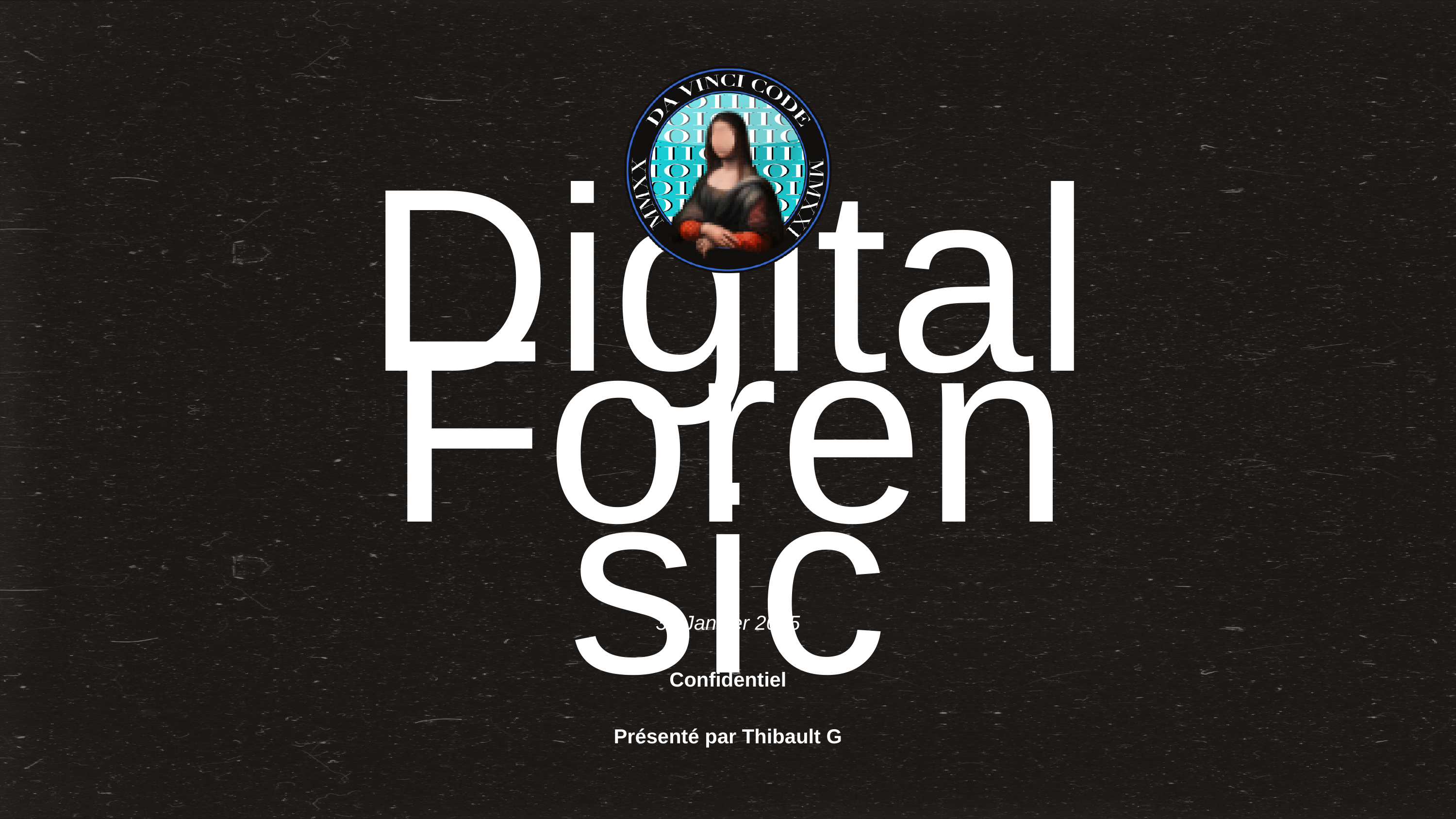

Digital Forensic
30 Janvier 2025
Confidentiel

Présenté par Thibault G